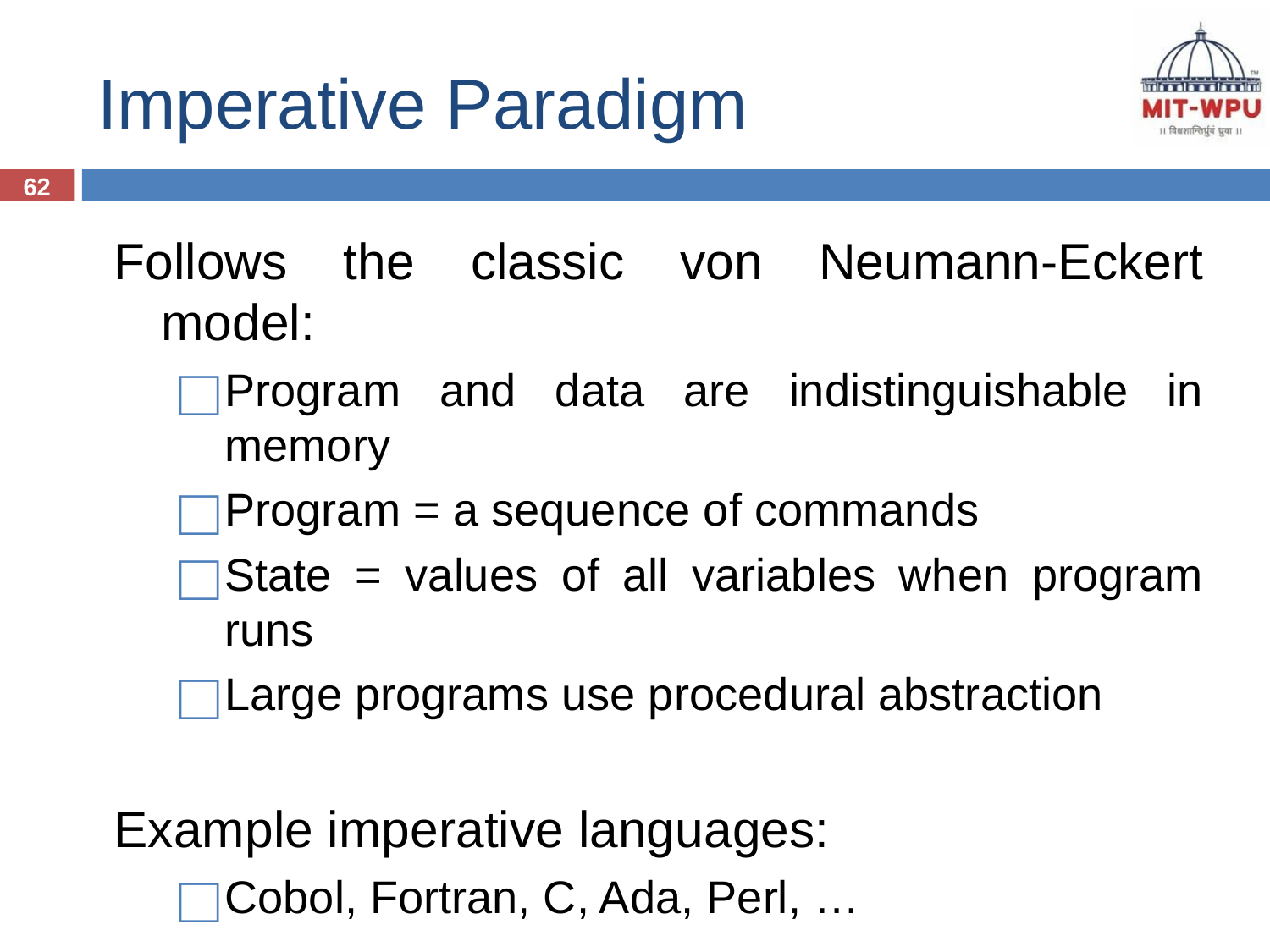

# Imperative Paradigm
62
Follows the classic von Neumann-Eckert model:
Program and data are indistinguishable in memory
Program = a sequence of commands
State = values of all variables when program runs
Large programs use procedural abstraction

Example imperative languages:
Cobol, Fortran, C, Ada, Perl, …